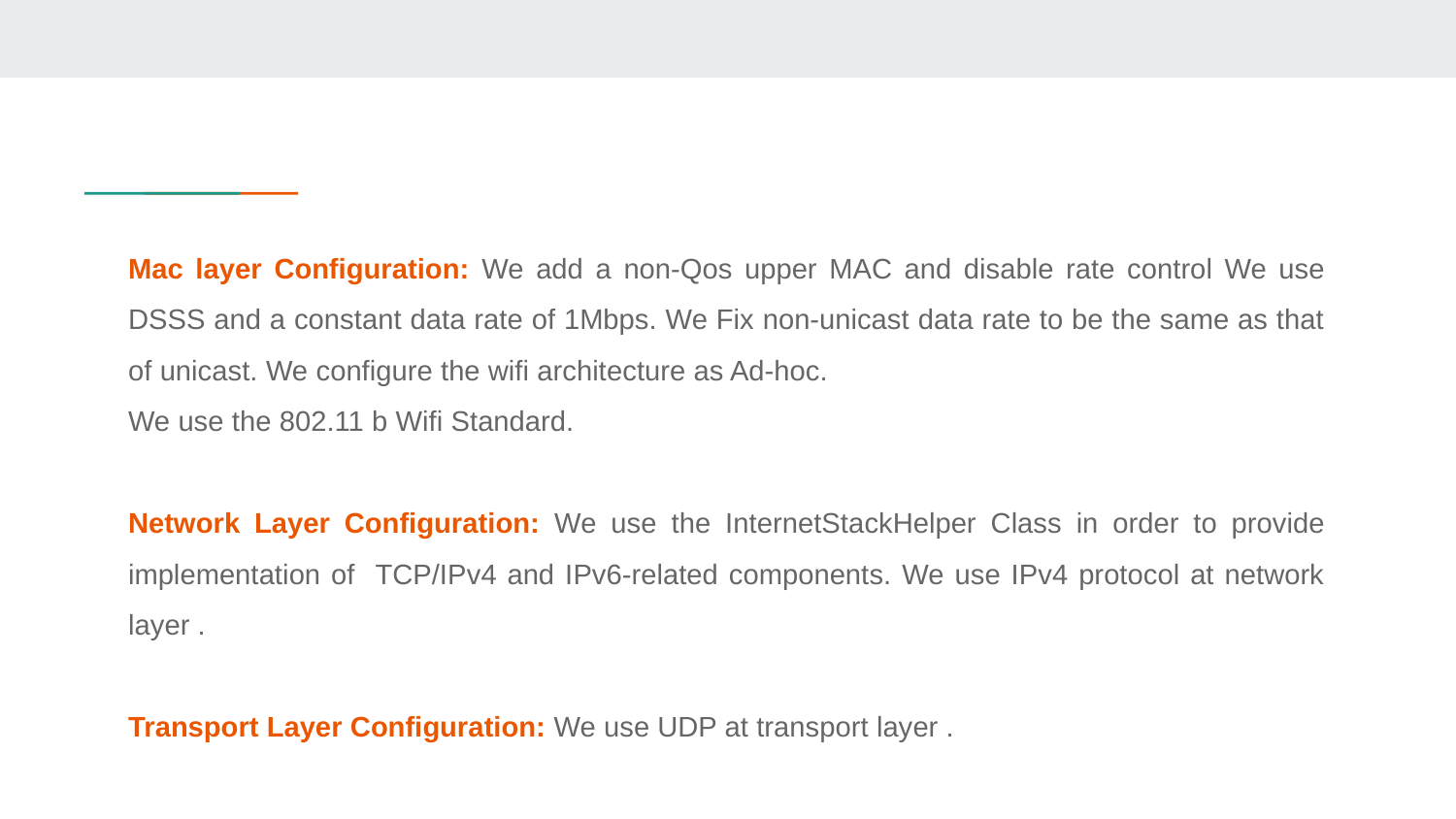

Mac layer Configuration: We add a non-Qos upper MAC and disable rate control We use DSSS and a constant data rate of 1Mbps. We Fix non-unicast data rate to be the same as that of unicast. We configure the wifi architecture as Ad-hoc.
We use the 802.11 b Wifi Standard.

Network Layer Configuration: We use the InternetStackHelper Class in order to provide implementation of  TCP/IPv4 and IPv6-related components. We use IPv4 protocol at network layer .

Transport Layer Configuration: We use UDP at transport layer .